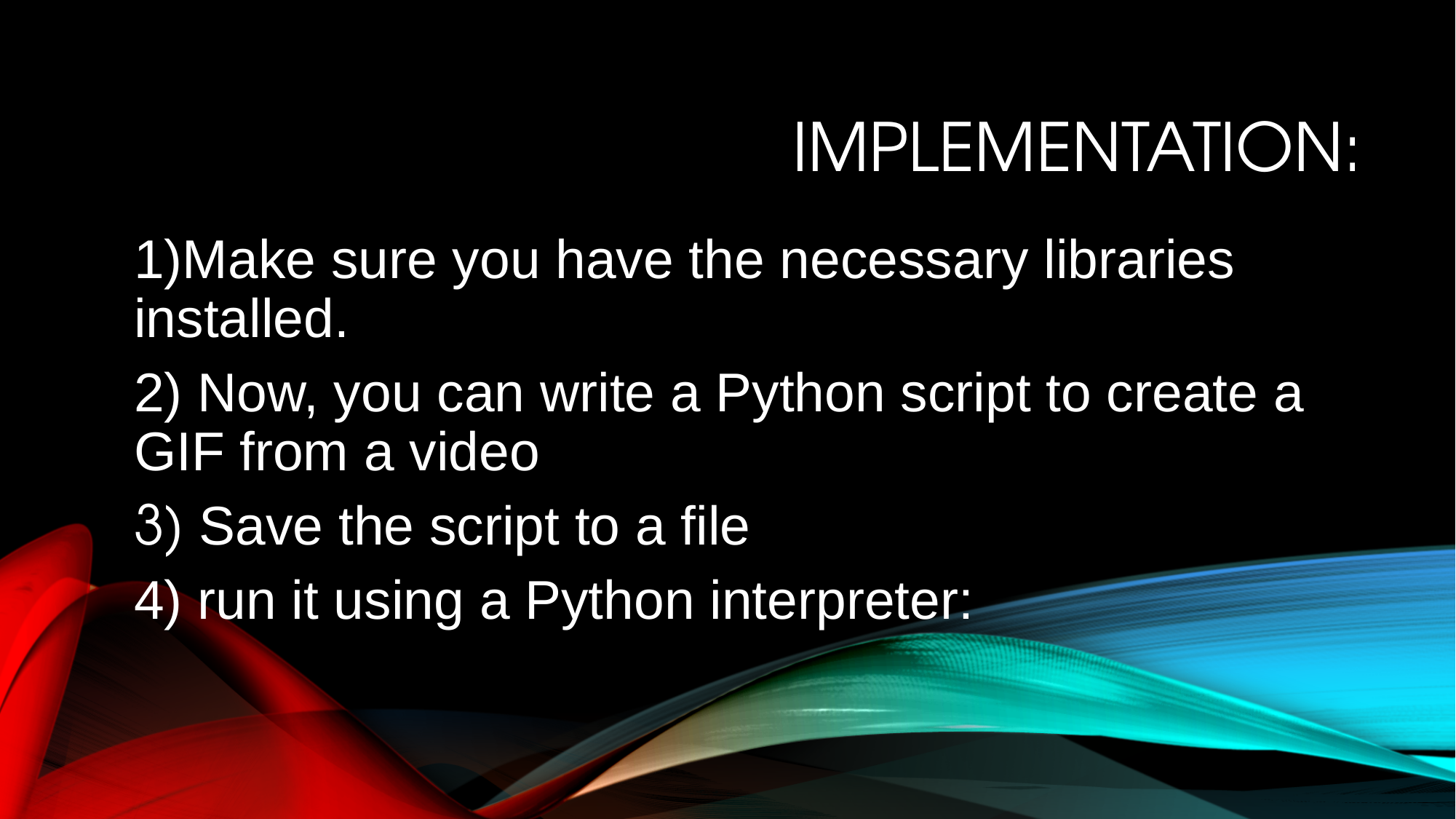

# IMPLEMENTATION:
1)Make sure you have the necessary libraries installed.
2) Now, you can write a Python script to create a GIF from a video
3) Save the script to a file
4) run it using a Python interpreter: